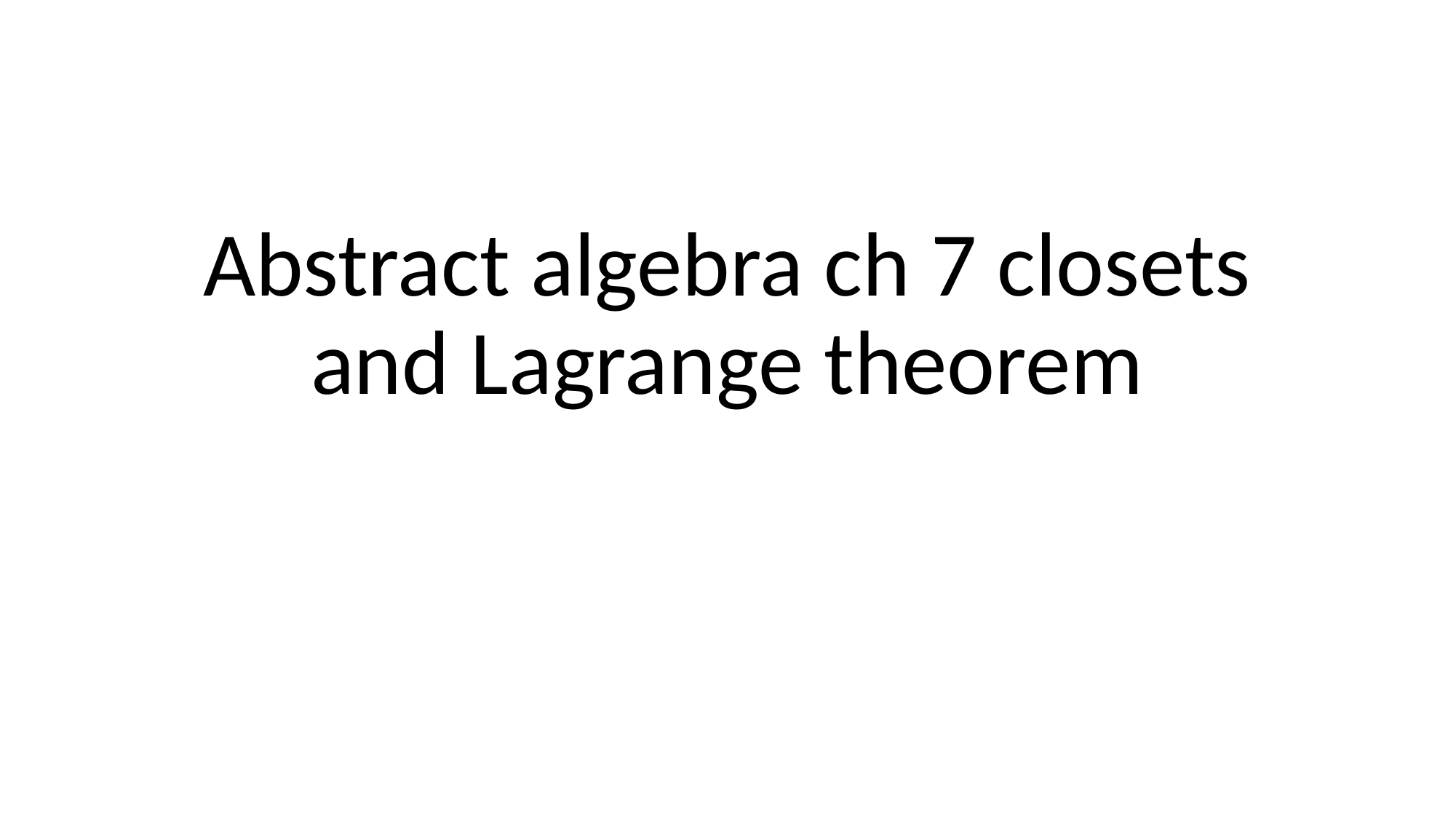

# Abstract algebra ch 7 closets and Lagrange theorem